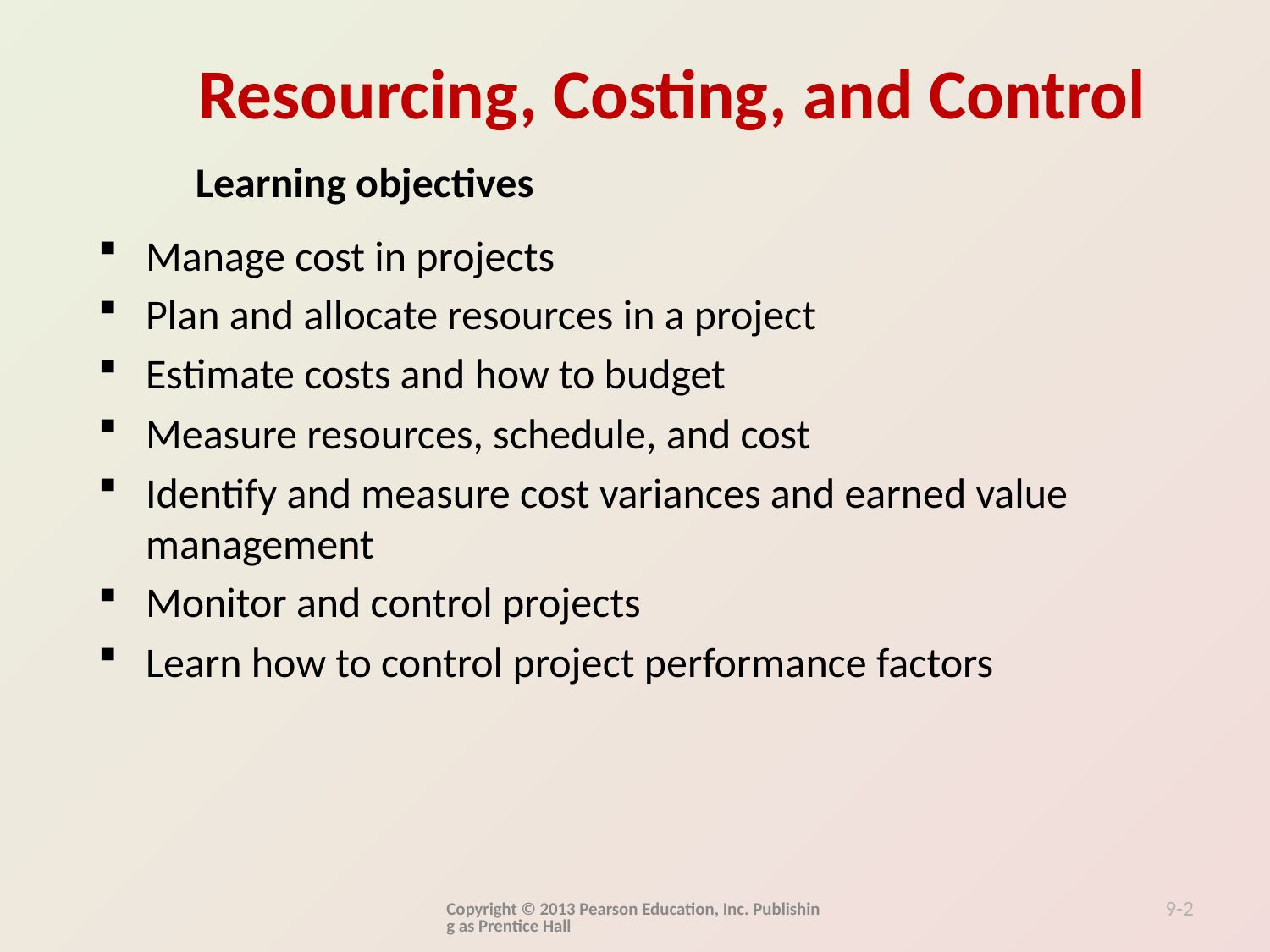

Learning objectives
Manage cost in projects
Plan and allocate resources in a project
Estimate costs and how to budget
Measure resources, schedule, and cost
Identify and measure cost variances and earned value management
Monitor and control projects
Learn how to control project performance factors

Copyright © 2013 Pearson Education, Inc. Publishing as Prentice Hall
9-2